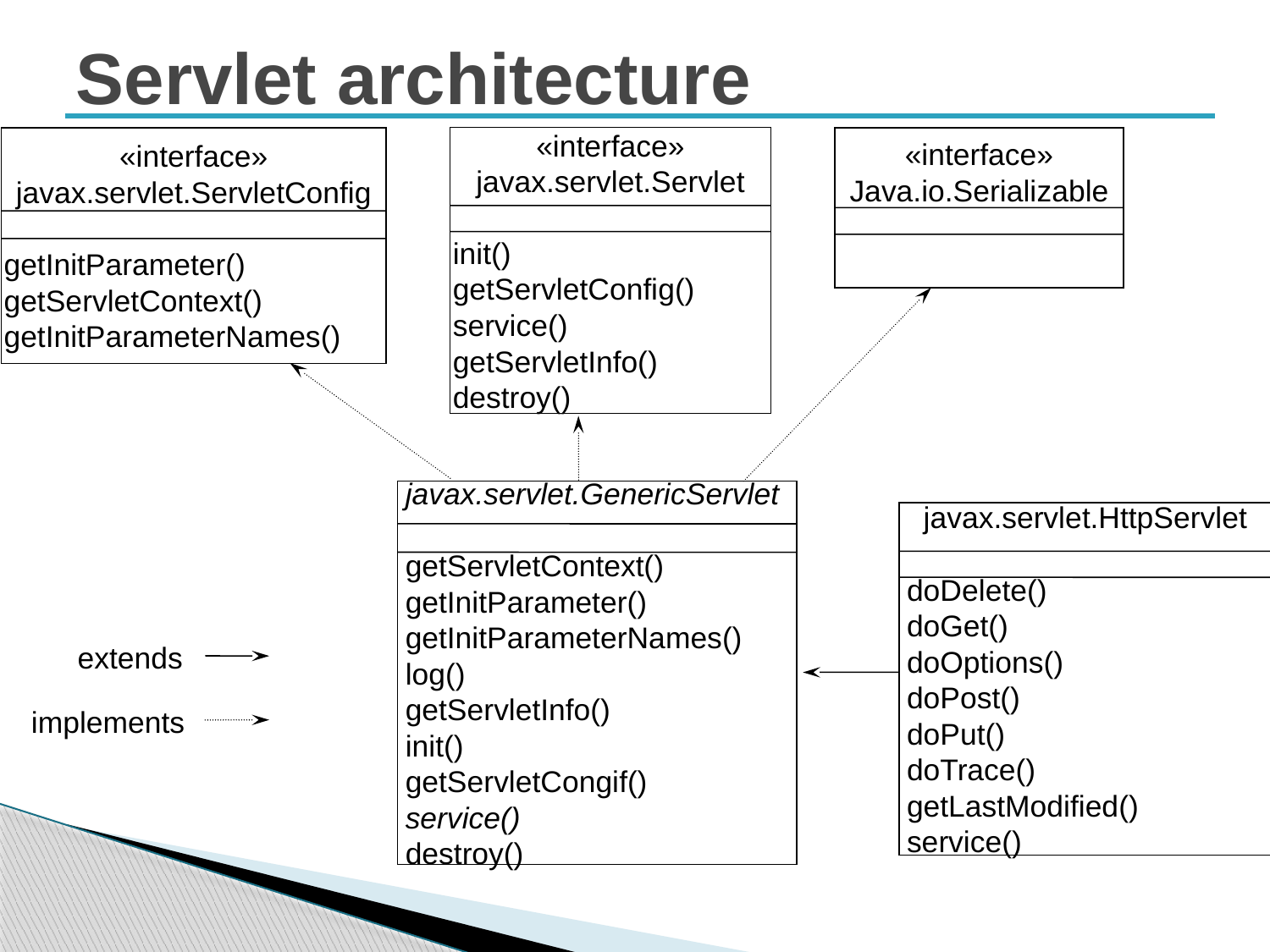

# Servlet architecture

«interface»
javax.servlet.ServletConfig

getInitParameter()
getServletContext()
getInitParameterNames()

«interface»
javax.servlet.Servlet

init()
getServletConfig()
service()
getServletInfo()
destroy()

«interface»
Java.io.Serializable

javax.servlet.GenericServlet

getServletContext()
getInitParameter()
getInitParameterNames()
log()
getServletInfo()
init()
getServletCongif()
service()
destroy()

javax.servlet.HttpServlet

doDelete()
doGet()
doOptions()
doPost()
doPut()
doTrace()
getLastModified()
service()

extends

implements